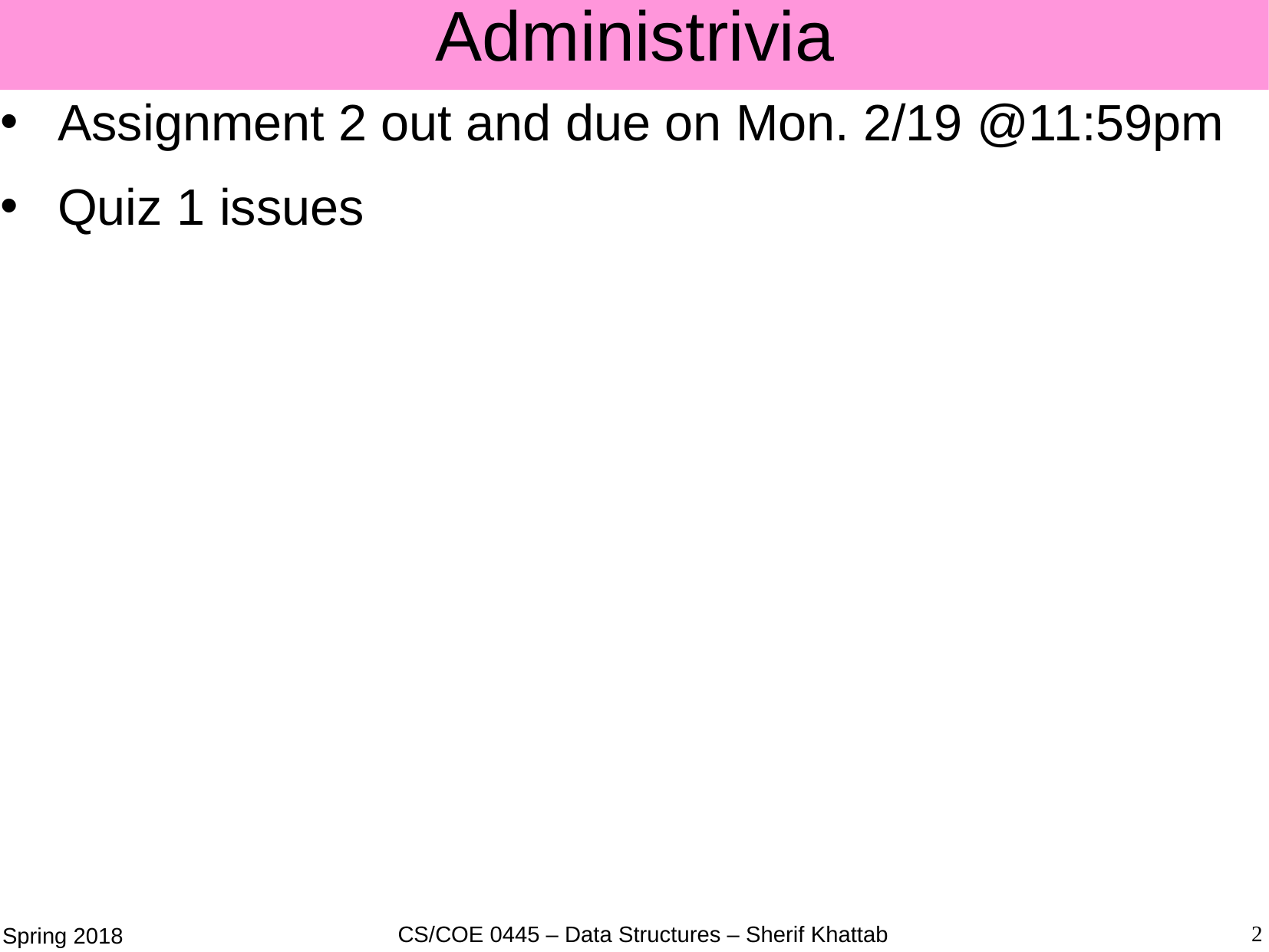

# Administrivia
Assignment 2 out and due on Mon. 2/19 @11:59pm
Quiz 1 issues
2
CS/COE 0445 – Data Structures – Sherif Khattab
Spring 2018